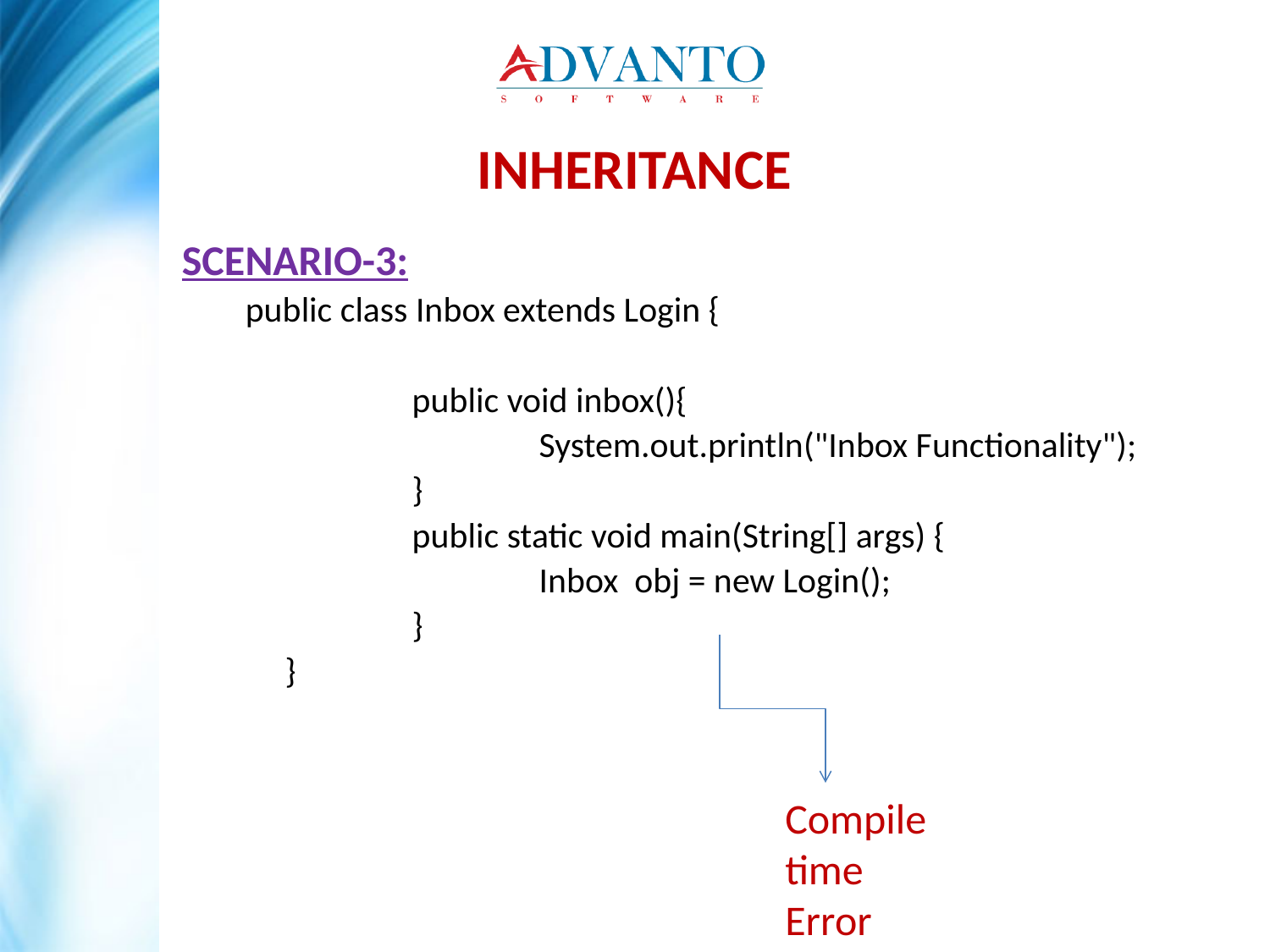

INHERITANCE
SCENARIO-3:
public class Inbox extends Login {

		public void inbox(){
			System.out.println("Inbox Functionality");
		}
		public static void main(String[] args) {
			Inbox  obj = new Login();
		}
	}

Compile time
Error